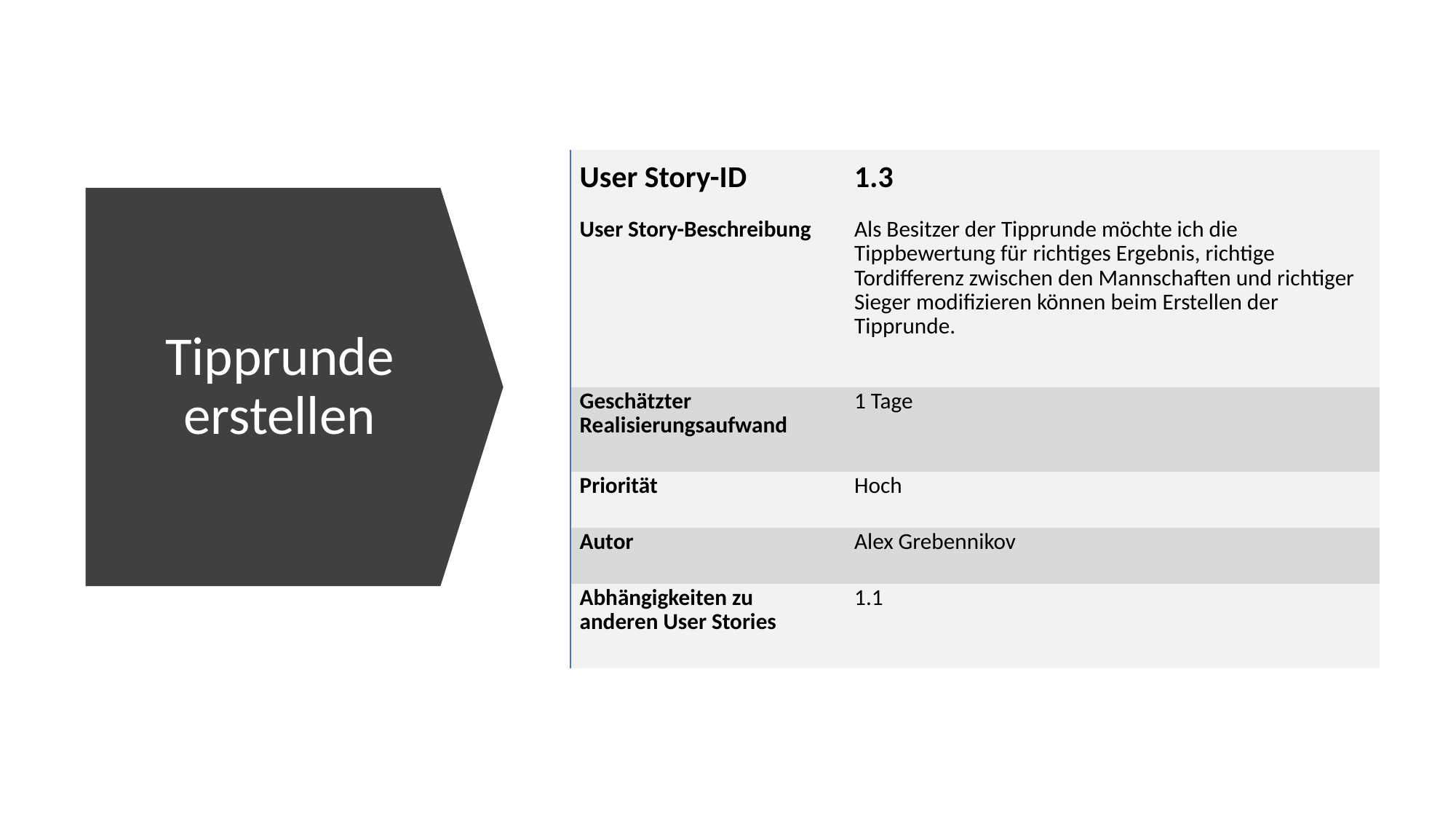

| User Story-ID | 1.3 |
| --- | --- |
| User Story-Beschreibung | Als Besitzer der Tipprunde möchte ich die Tippbewertung für richtiges Ergebnis, richtige Tordifferenz zwischen den Mannschaften und richtiger Sieger modifizieren können beim Erstellen der Tipprunde. |
| Geschätzter Realisierungsaufwand | 1 Tage |
| Priorität | Hoch |
| Autor | Alex Grebennikov |
| Abhängigkeiten zu anderen User Stories | 1.1 |

# Tipprunde erstellen